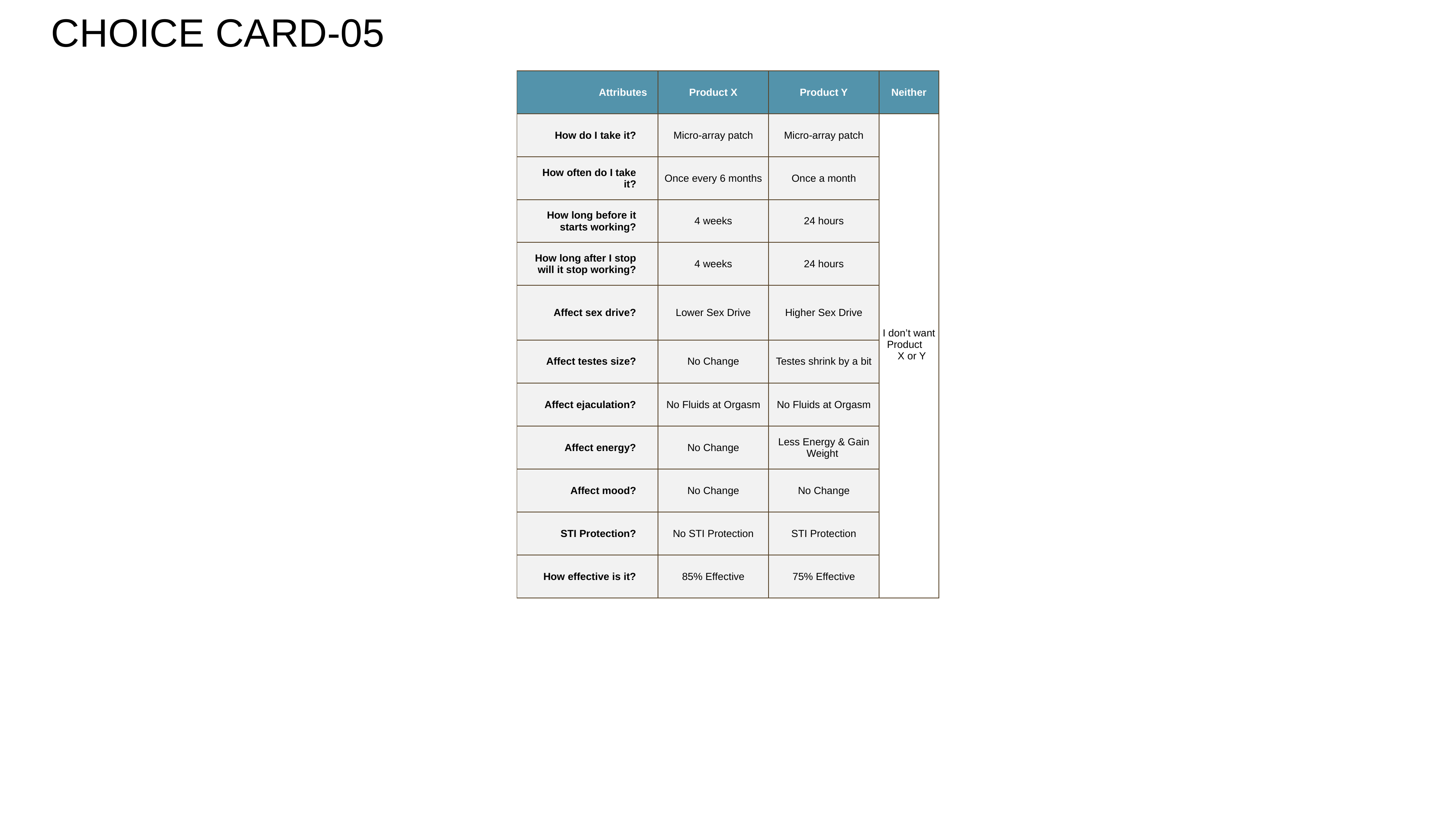

CHOICE CARD-05
| Attributes | Product X | Product Y | Neither |
| --- | --- | --- | --- |
| How do I take it? | Micro-array patch | Micro-array patch | I don’t want Product X or Y |
| How often do I take it? | Once every 6 months | Once a month |  |
| How long before it starts working? | 4 weeks | 24 hours |  |
| How long after I stop will it stop working? | 4 weeks | 24 hours |  |
| Affect sex drive? | Lower Sex Drive | Higher Sex Drive |  |
| Affect testes size? | No Change | Testes shrink by a bit |  |
| Affect ejaculation? | No Fluids at Orgasm | No Fluids at Orgasm |  |
| Affect energy? | No Change | Less Energy & Gain Weight |  |
| Affect mood? | No Change | No Change |  |
| STI Protection? | No STI Protection | STI Protection |  |
| How effective is it? | 85% Effective | 75% Effective |  |
6